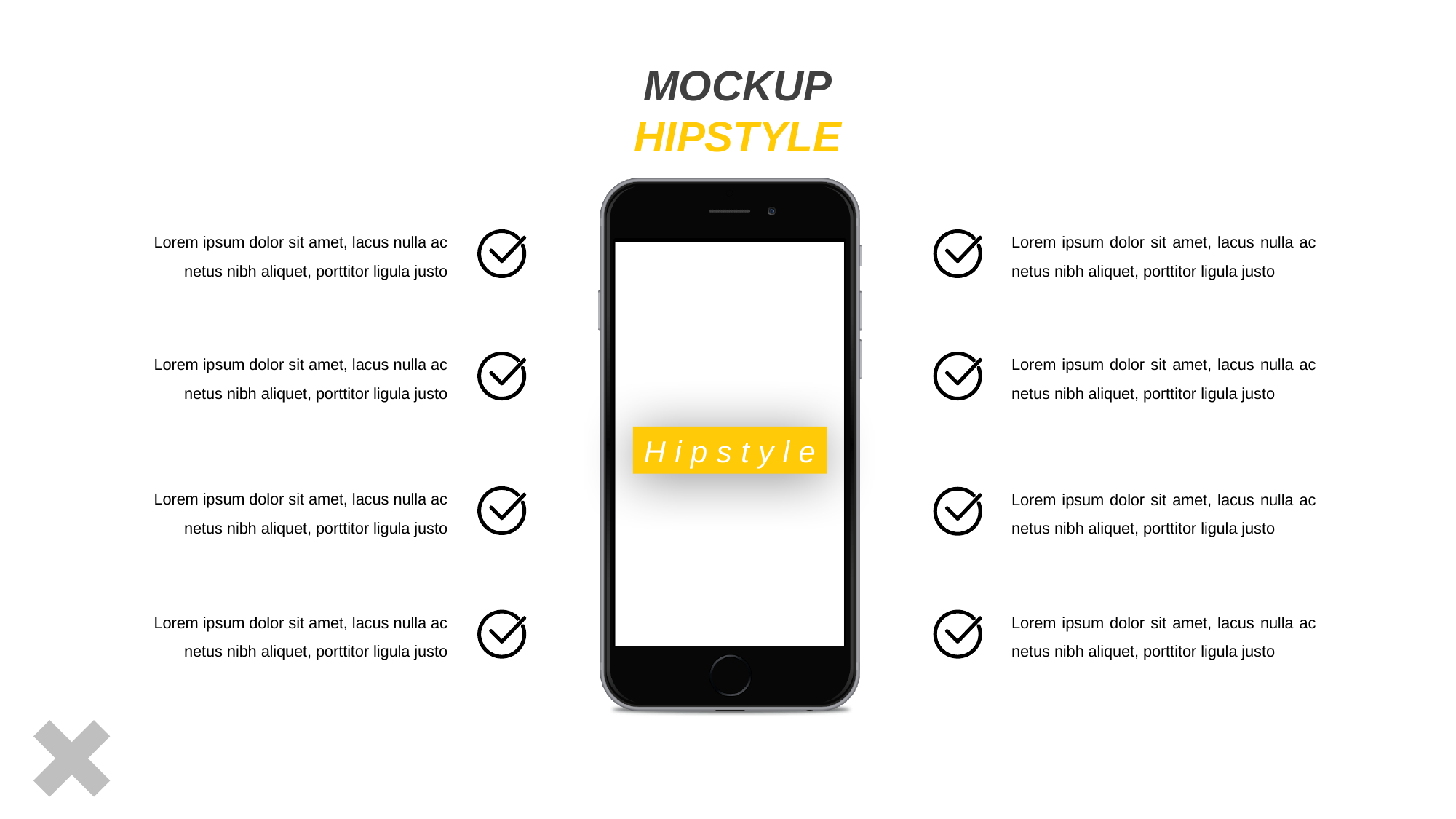

MOCKUP HIPSTYLE
Lorem ipsum dolor sit amet, lacus nulla ac netus nibh aliquet, porttitor ligula justo
Lorem ipsum dolor sit amet, lacus nulla ac netus nibh aliquet, porttitor ligula justo

Lorem ipsum dolor sit amet, lacus nulla ac netus nibh aliquet, porttitor ligula justo
Lorem ipsum dolor sit amet, lacus nulla ac netus nibh aliquet, porttitor ligula justo

Hipstyle
Lorem ipsum dolor sit amet, lacus nulla ac netus nibh aliquet, porttitor ligula justo
Lorem ipsum dolor sit amet, lacus nulla ac netus nibh aliquet, porttitor ligula justo

Lorem ipsum dolor sit amet, lacus nulla ac netus nibh aliquet, porttitor ligula justo
Lorem ipsum dolor sit amet, lacus nulla ac netus nibh aliquet, porttitor ligula justo